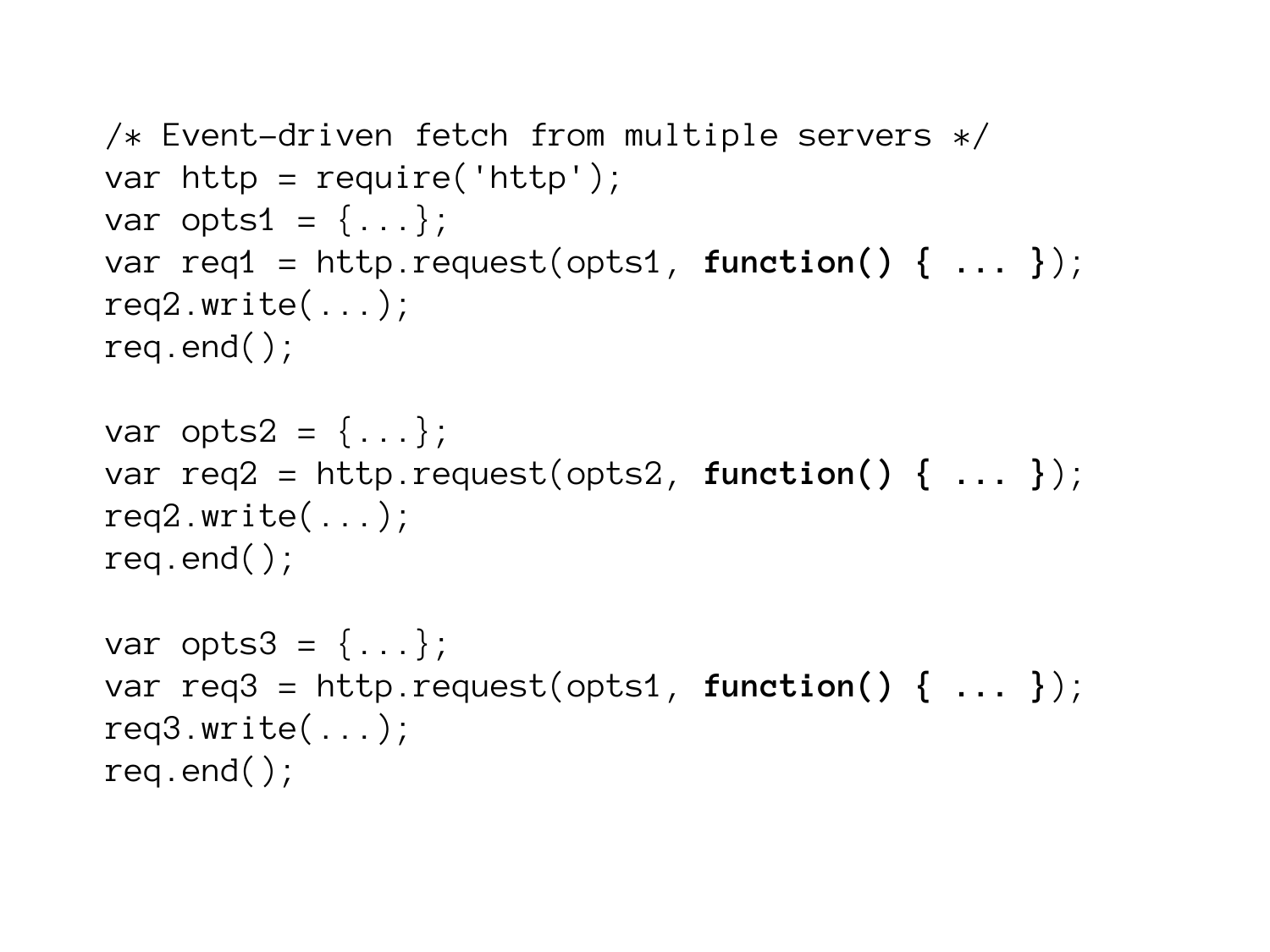

/* Event-driven fetch from multiple servers */
var http = require('http');
var opts1 = {...};
var req1 = http.request(opts1, function() { ... });
req2.write(...);
req.end();

var opts2 = {...};
var req2 = http.request(opts2, function() { ... });
req2.write(...);
req.end();

var opts3 = {...};
var req3 = http.request(opts1, function() { ... });
req3.write(...);
req.end();